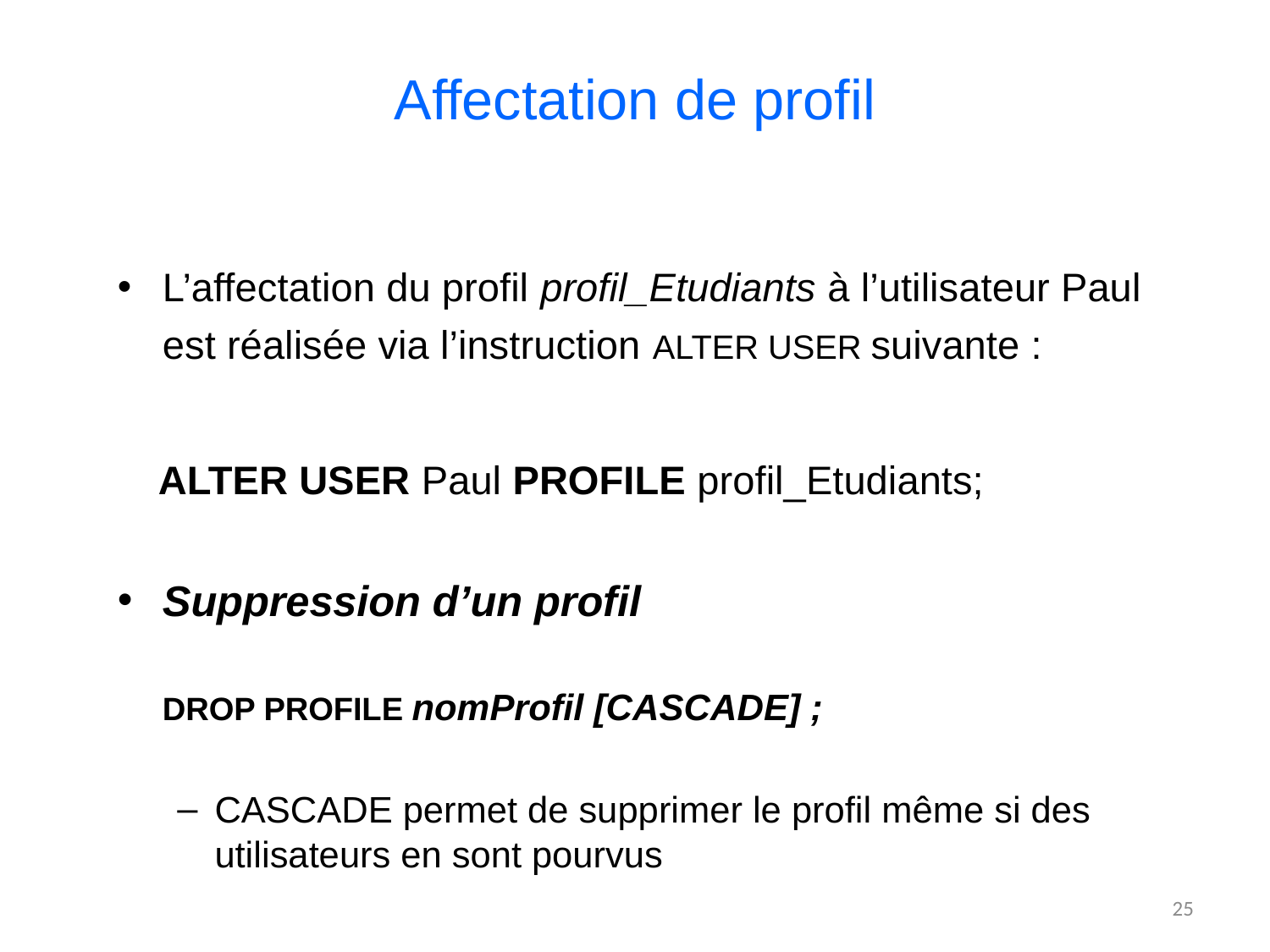

# Affectation de profil
L’affectation du profil profil_Etudiants à l’utilisateur Paul est réalisée via l’instruction ALTER USER suivante :

   ALTER USER Paul PROFILE profil_Etudiants;

Suppression d’un profil

	DROP PROFILE nomProfil [CASCADE] ;

CASCADE permet de supprimer le profil même si des utilisateurs en sont pourvus
25